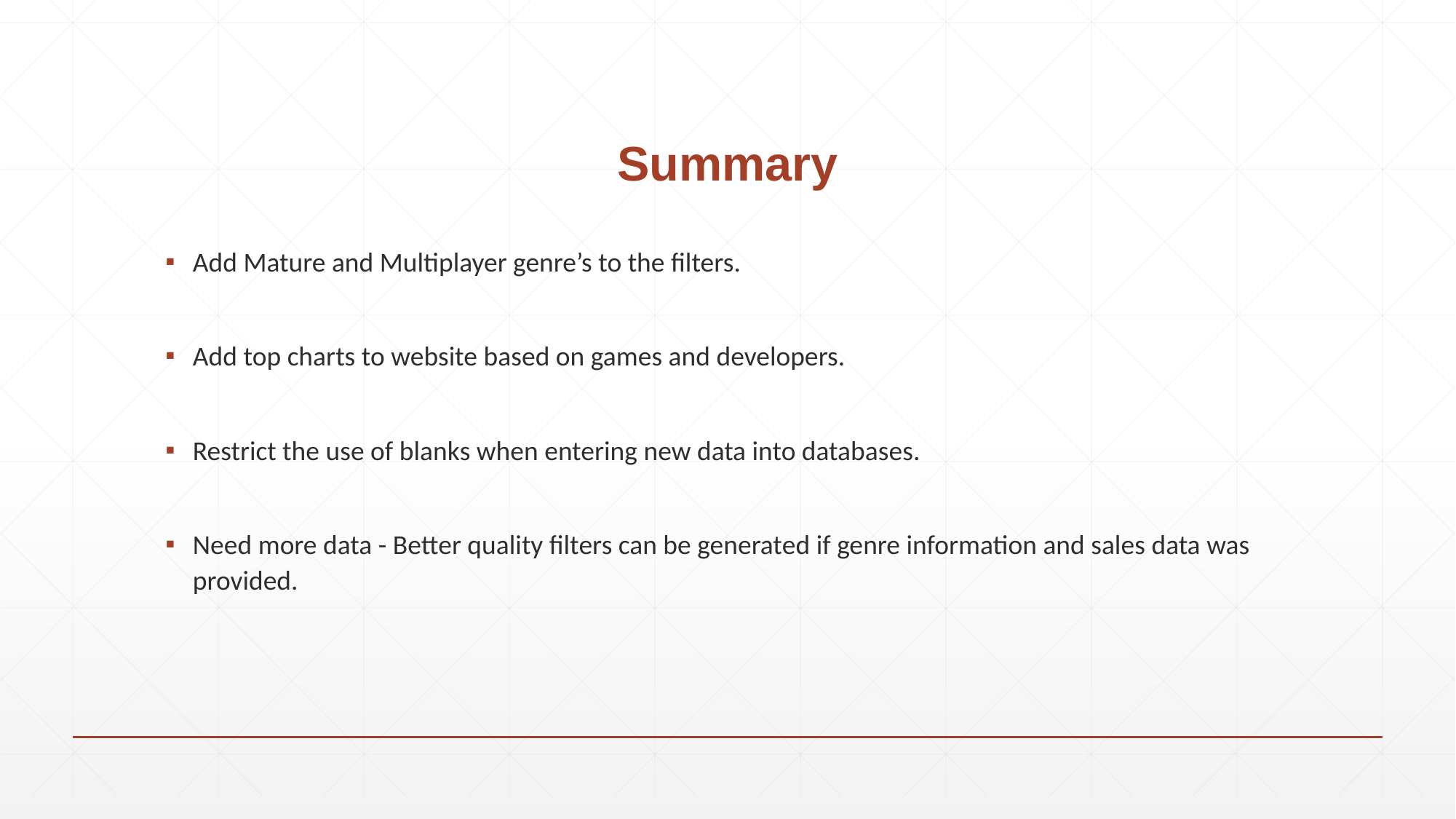

# Summary
Add Mature and Multiplayer genre’s to the filters.

Add top charts to website based on games and developers.

Restrict the use of blanks when entering new data into databases.

Need more data - Better quality filters can be generated if genre information and sales data was provided.